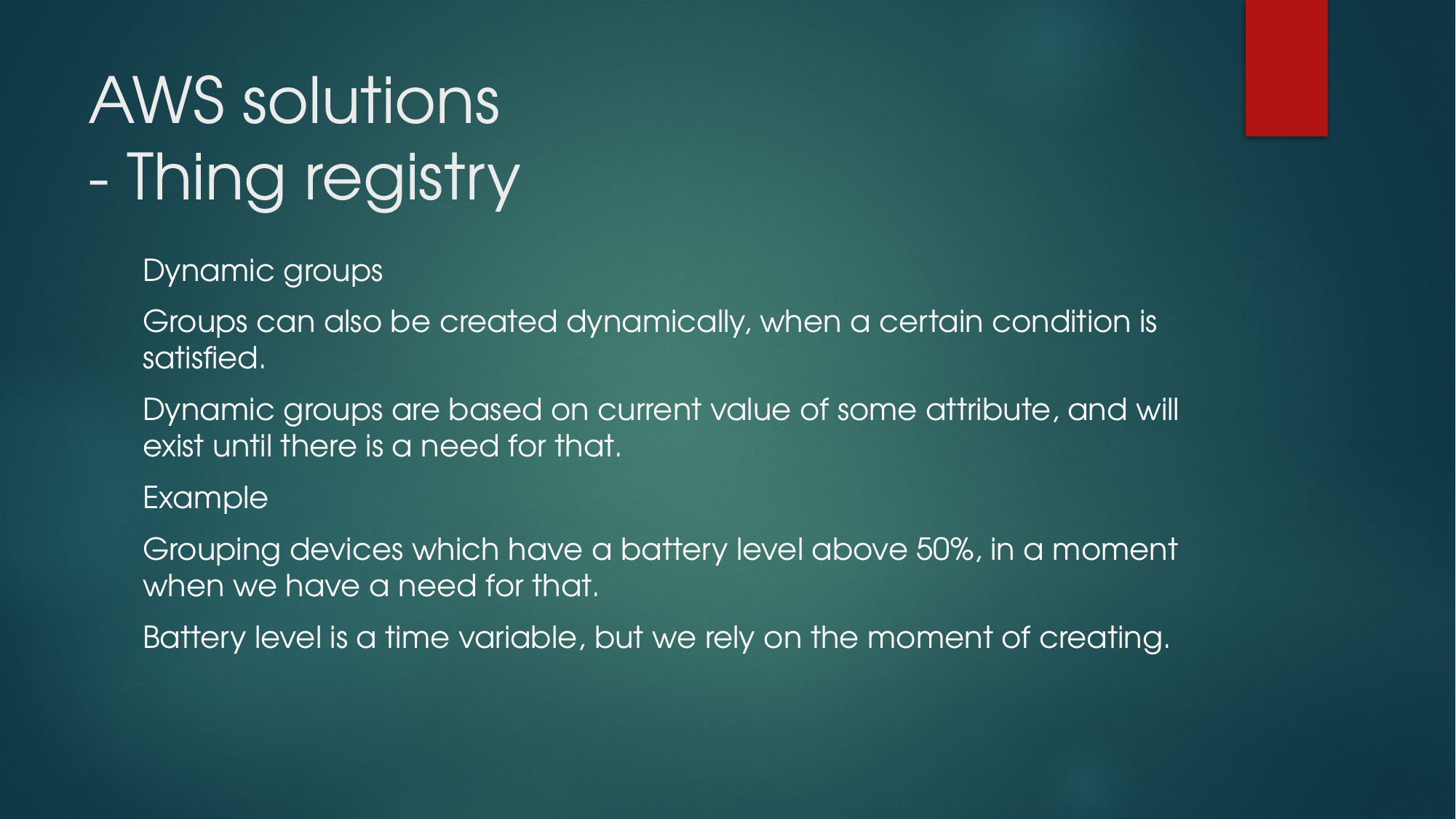

# AWS solutions - Thing registry
Dynamic groups
Groups can also be created dynamically, when a certain condition is satisfied.
Dynamic groups are based on current value of some attribute, and will exist until there is a need for that.
Example
Grouping devices which have a battery level above 50%, in a moment when we have a need for that.
Battery level is a time variable, but we rely on the moment of creating.